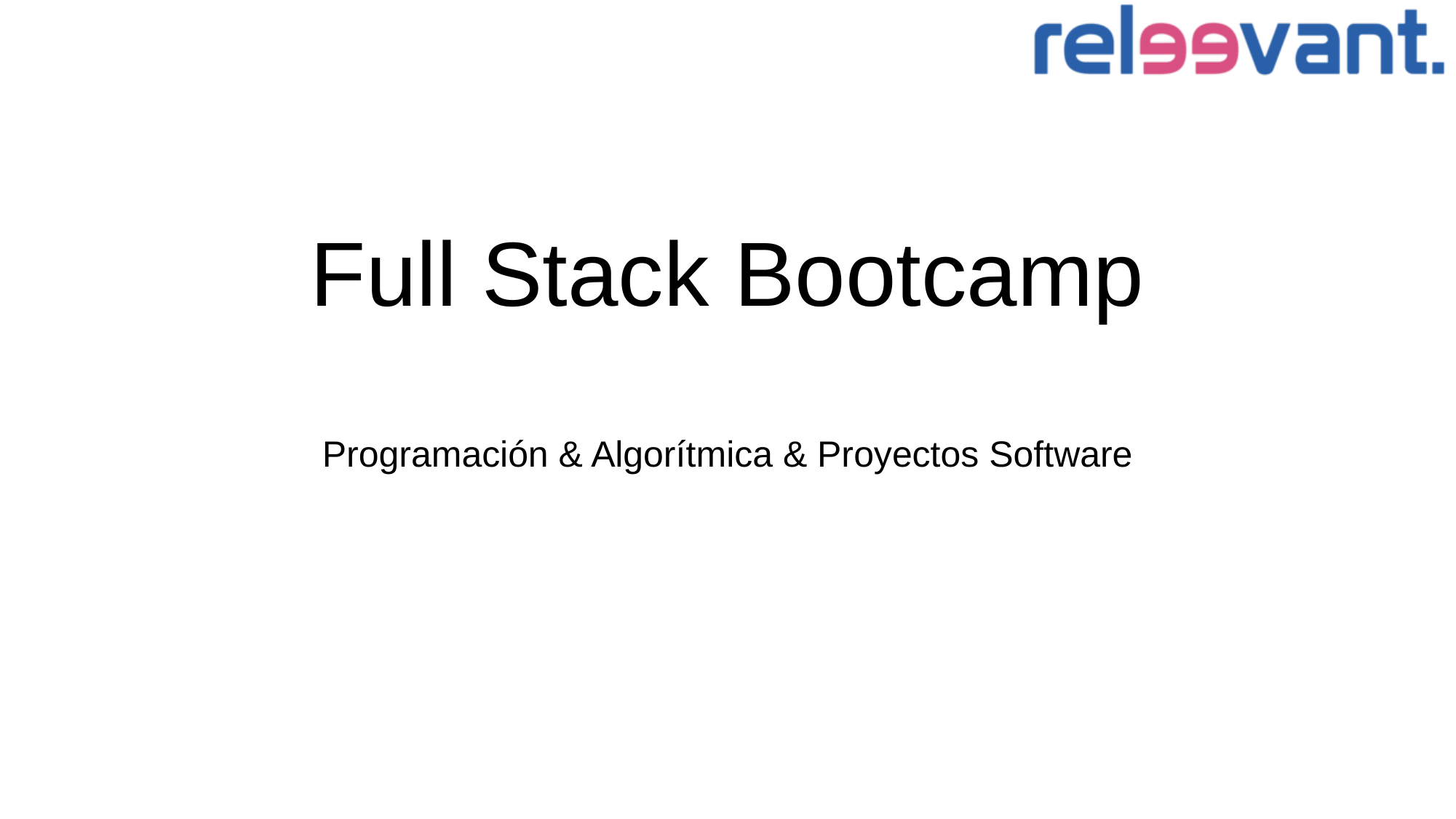

# Full Stack Bootcamp
Programación & Algorítmica & Proyectos Software